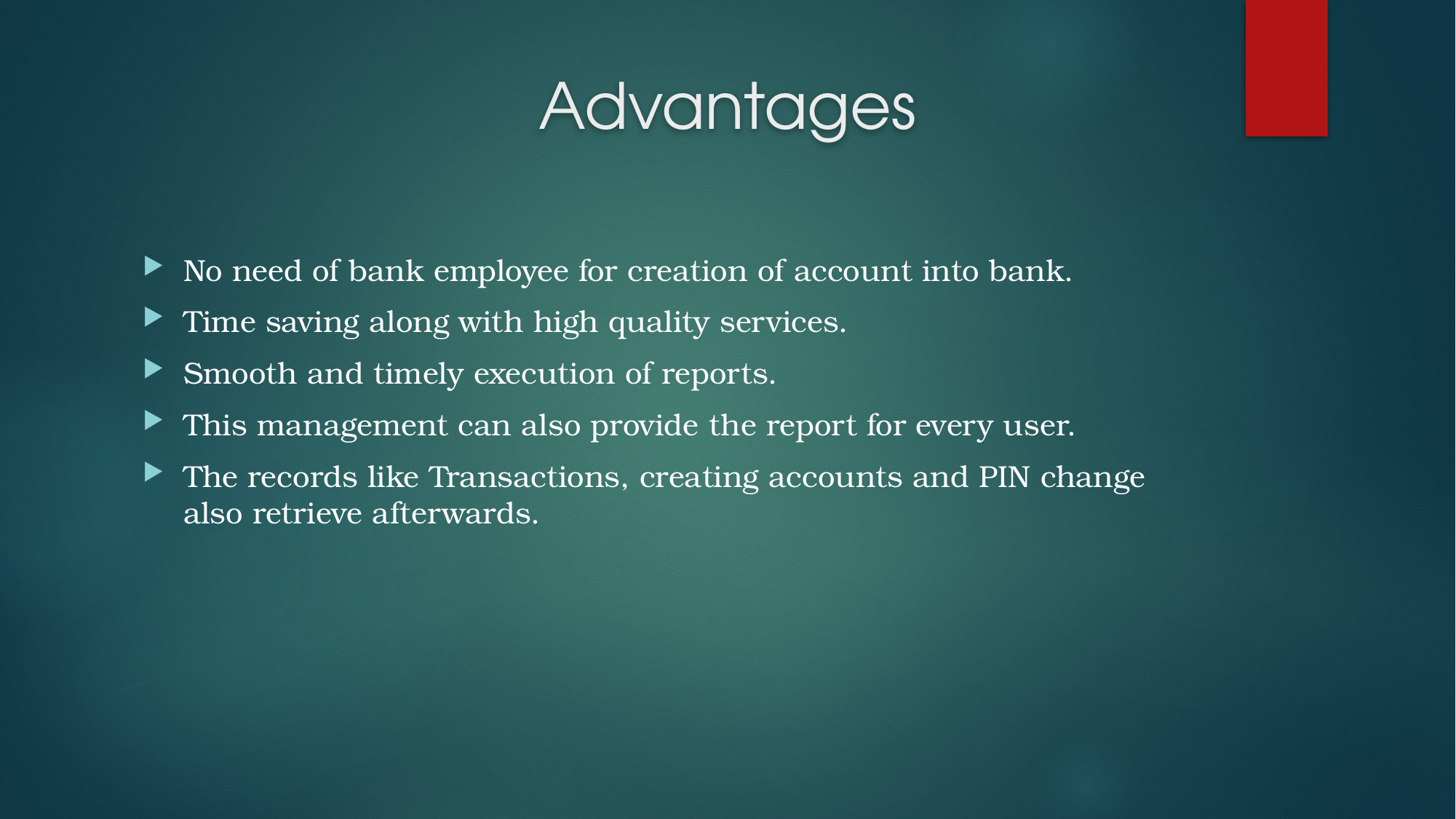

# Advantages
No need of bank employee for creation of account into bank.
Time saving along with high quality services.
Smooth and timely execution of reports.
This management can also provide the report for every user.
The records like Transactions, creating accounts and PIN change also retrieve afterwards.